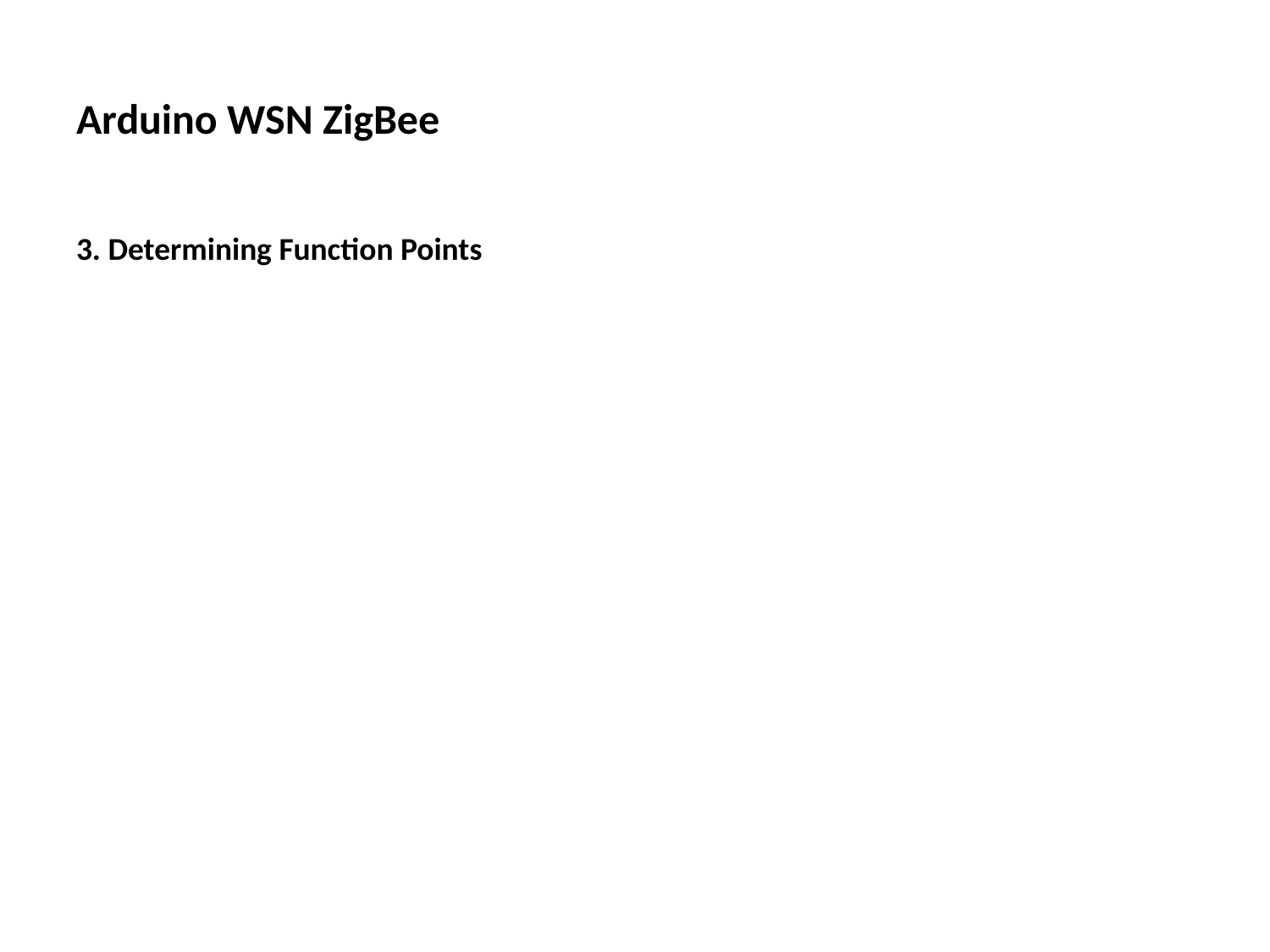

# Arduino WSN ZigBee
3. Determining Function Points